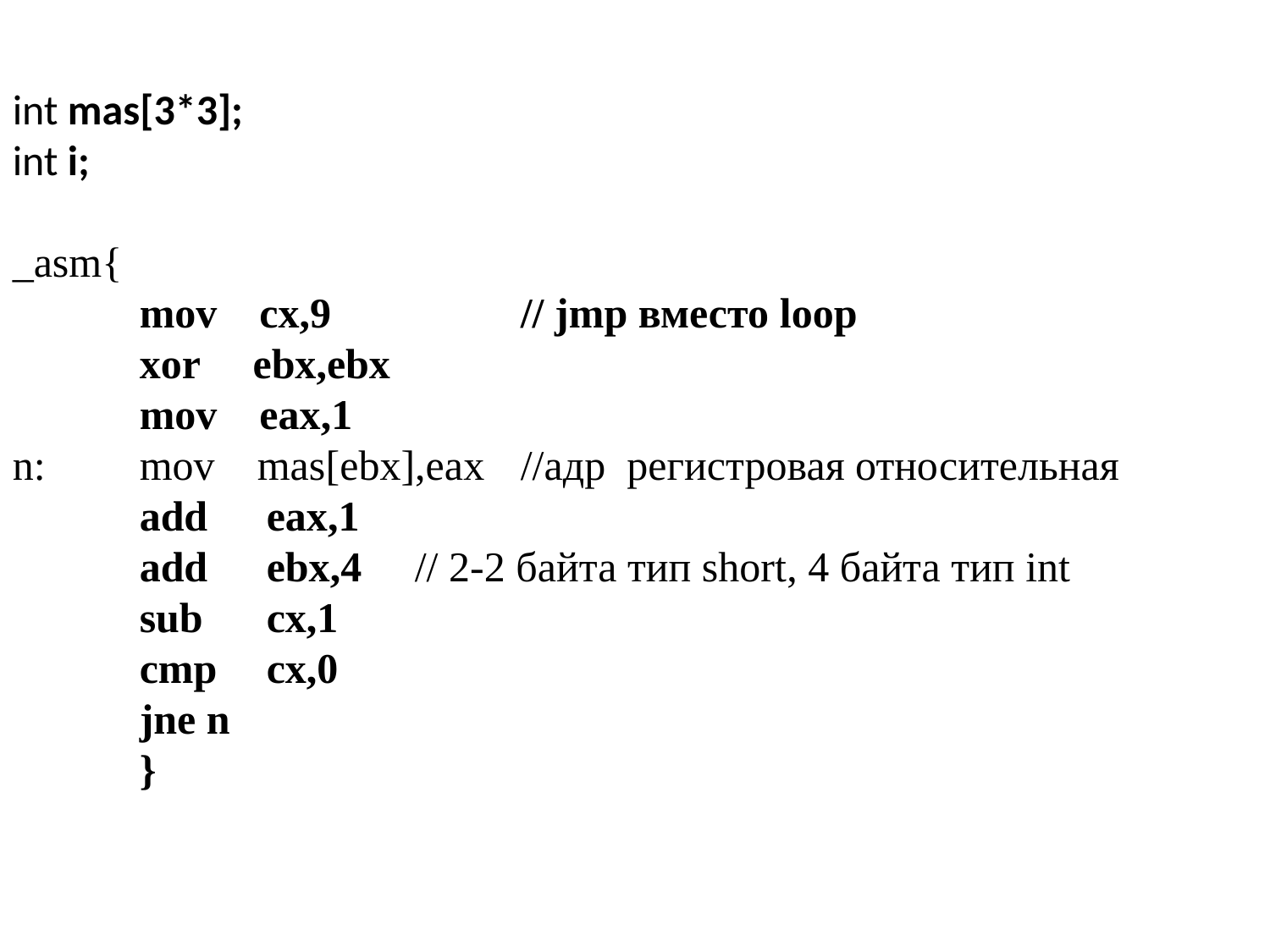

int mas[3*3];
int i;

_asm{
	mov    cx,9		// jmp вместо loop
	xor     ebx,ebx
	mov    eax,1
n:	mov    mas[ebx],eax 	//адр  регистровая относительная
	add	eax,1
	add	ebx,4     // 2-2 байта тип short, 4 байта тип int
	sub      cx,1
	cmp	cx,0
	jne n
	}